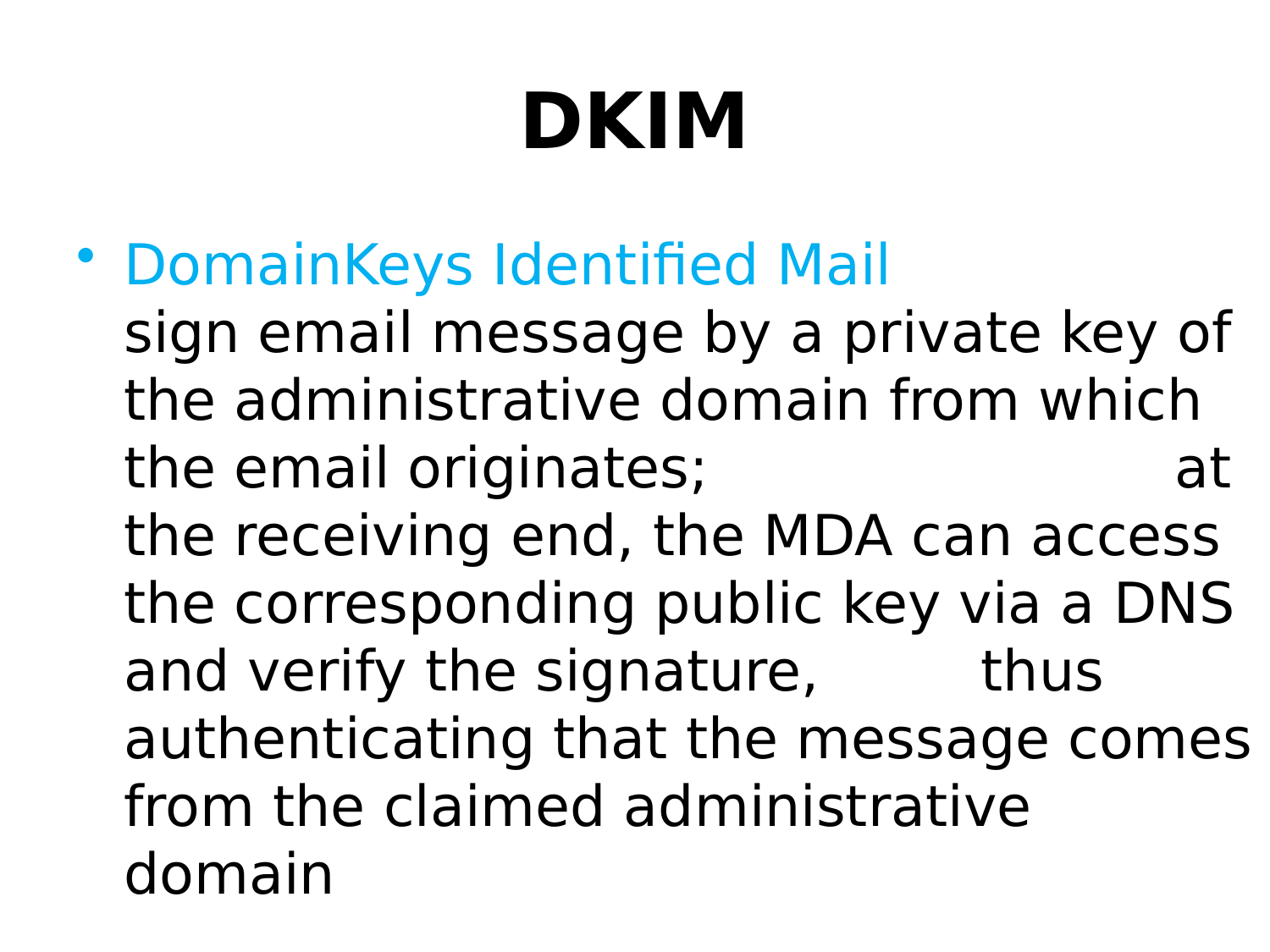

# DKIM
DomainKeys Identified Mail                sign email message by a private key of the administrative domain from which the email originates;                          at the receiving end, the MDA can access the corresponding public key via a DNS and verify the signature,         thus authenticating that the message comes from the claimed administrative domain